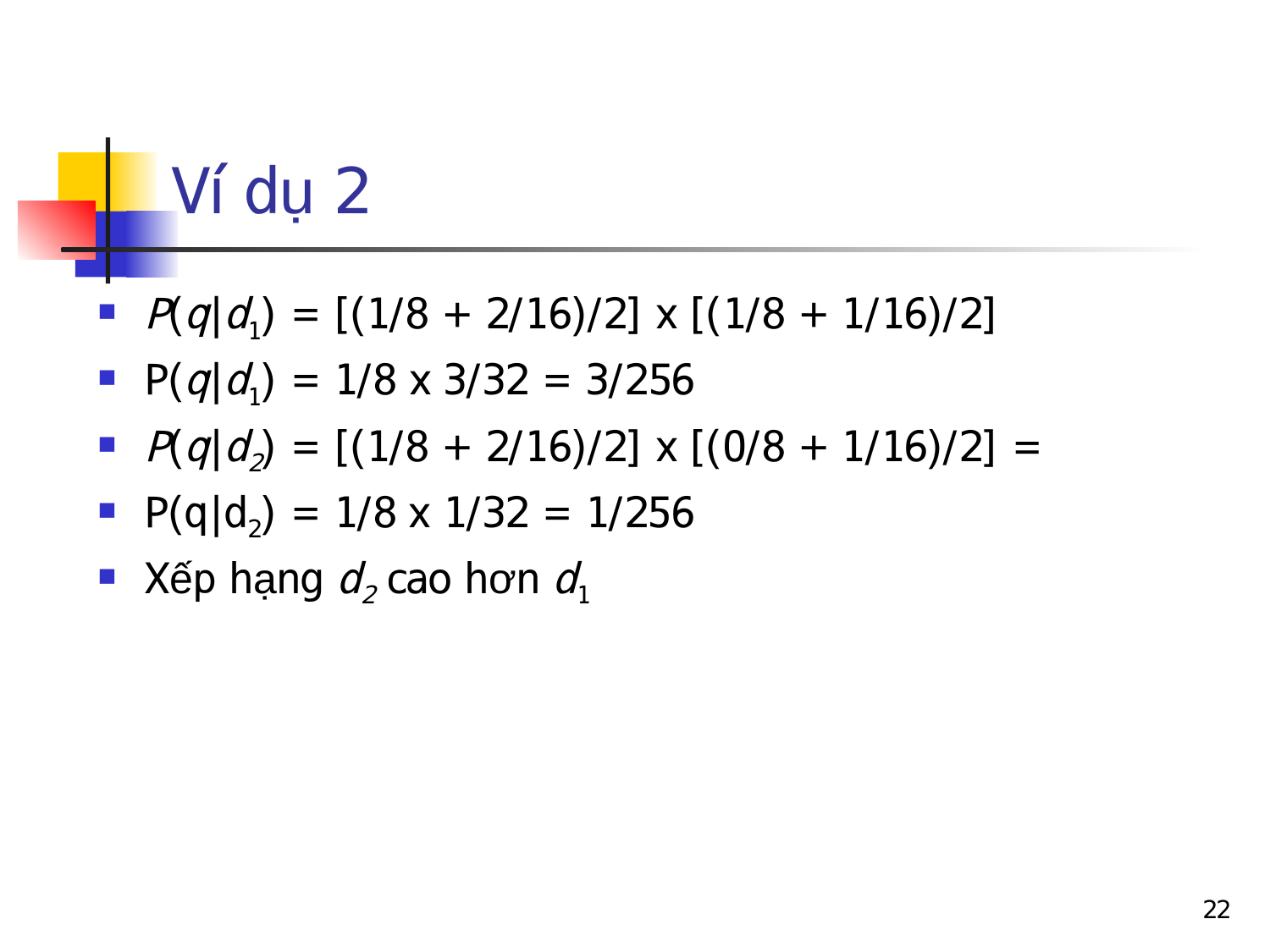

# Ví dụ 2
P(q|d1) = [(1/8 + 2/16)/2] x [(1/8 + 1/16)/2]
P(q|d1) = 1/8 x 3/32 = 3/256
P(q|d2) = [(1/8 + 2/16)/2] x [(0/8 + 1/16)/2] =
P(q|d2) = 1/8 x 1/32 = 1/256
Xếp hạng d2 cao hơn d1
22